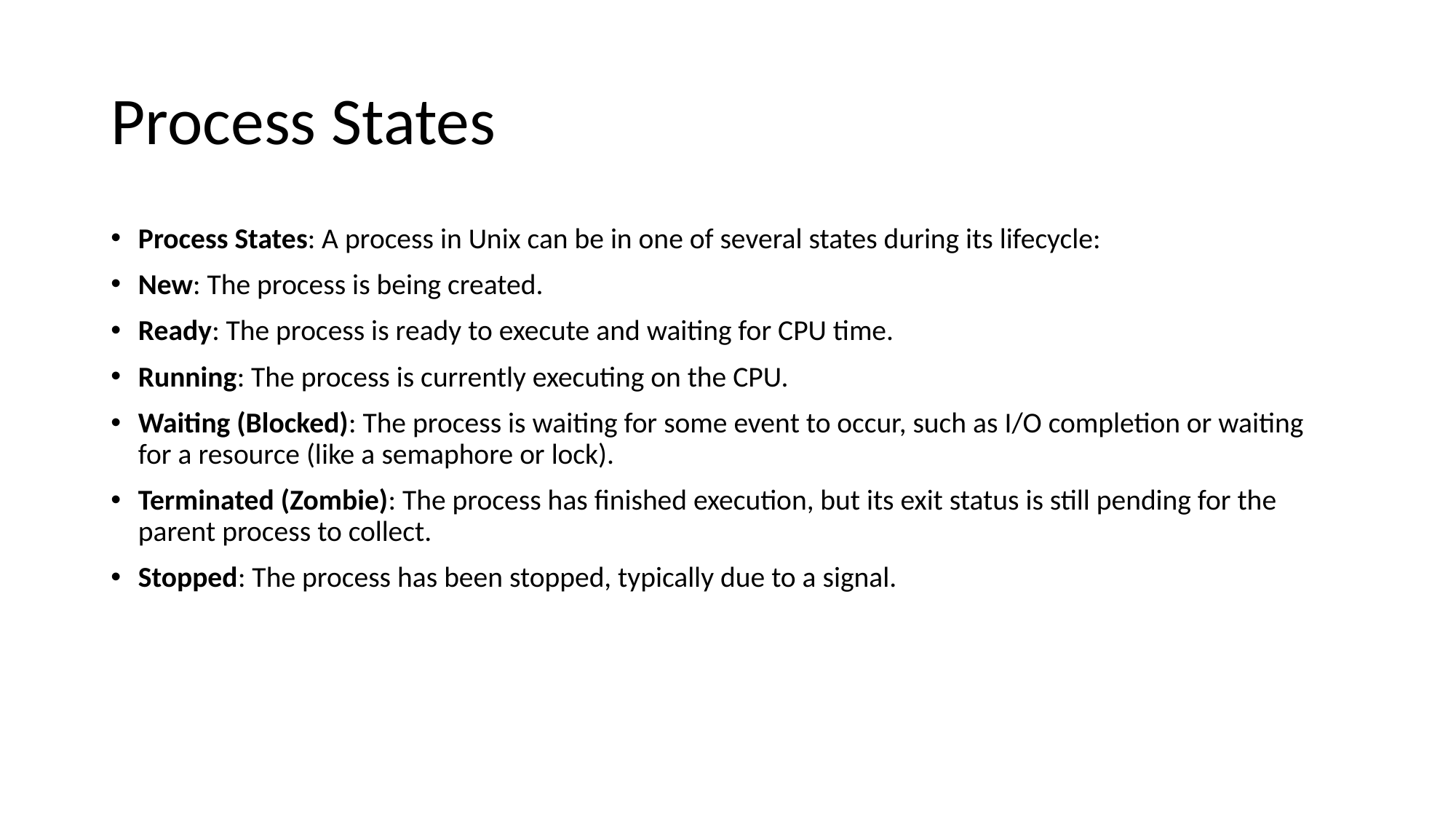

# Process States
Process States: A process in Unix can be in one of several states during its lifecycle:
New: The process is being created.
Ready: The process is ready to execute and waiting for CPU time.
Running: The process is currently executing on the CPU.
Waiting (Blocked): The process is waiting for some event to occur, such as I/O completion or waiting for a resource (like a semaphore or lock).
Terminated (Zombie): The process has finished execution, but its exit status is still pending for the parent process to collect.
Stopped: The process has been stopped, typically due to a signal.